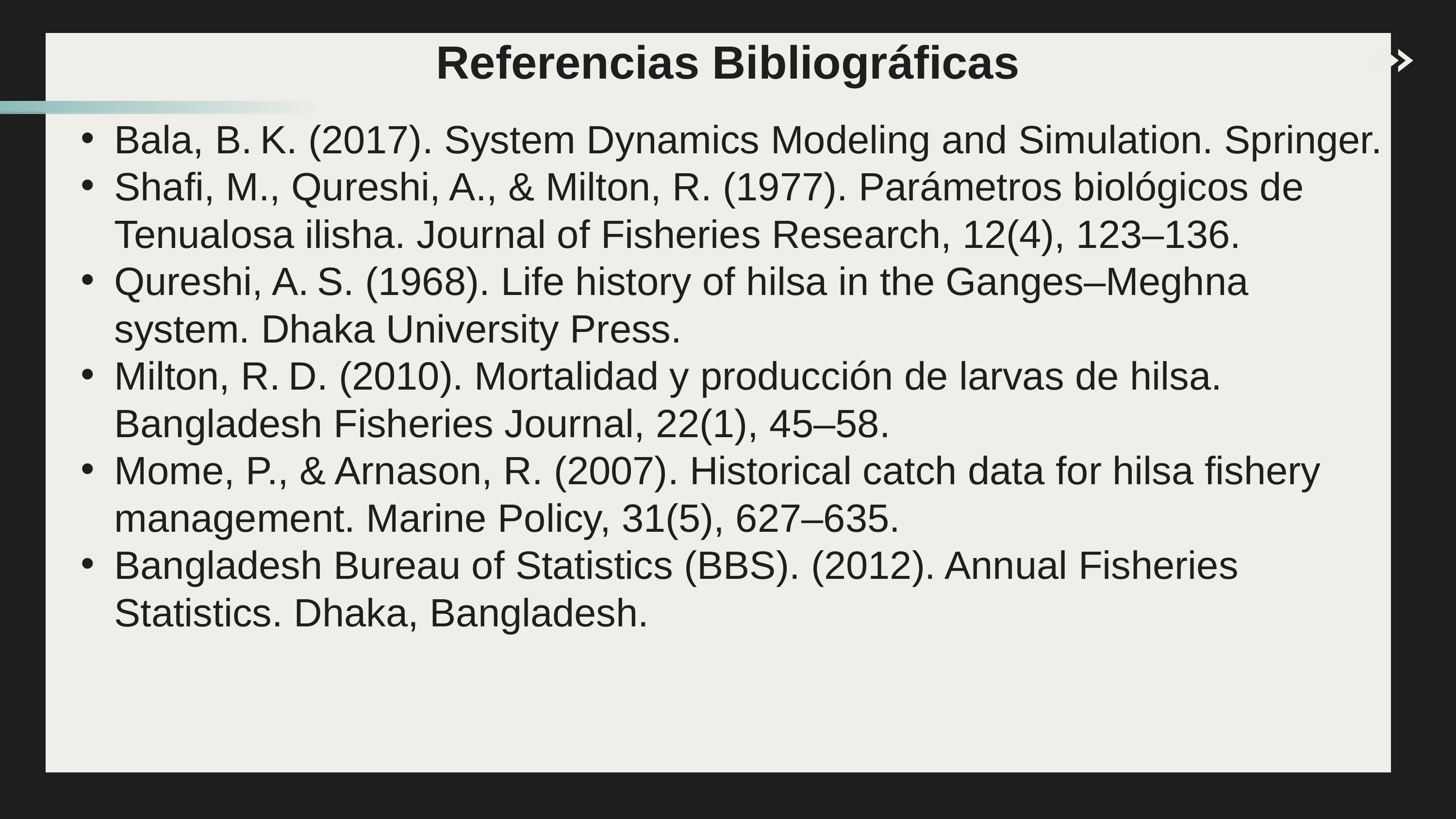

Referencias Bibliográficas

Bala, B. K. (2017). System Dynamics Modeling and Simulation. Springer.
Shafi, M., Qureshi, A., & Milton, R. (1977). Parámetros biológicos de Tenualosa ilisha. Journal of Fisheries Research, 12(4), 123–136.
Qureshi, A. S. (1968). Life history of hilsa in the Ganges–Meghna system. Dhaka University Press.
Milton, R. D. (2010). Mortalidad y producción de larvas de hilsa. Bangladesh Fisheries Journal, 22(1), 45–58.
Mome, P., & Arnason, R. (2007). Historical catch data for hilsa fishery management. Marine Policy, 31(5), 627–635.
Bangladesh Bureau of Statistics (BBS). (2012). Annual Fisheries Statistics. Dhaka, Bangladesh.